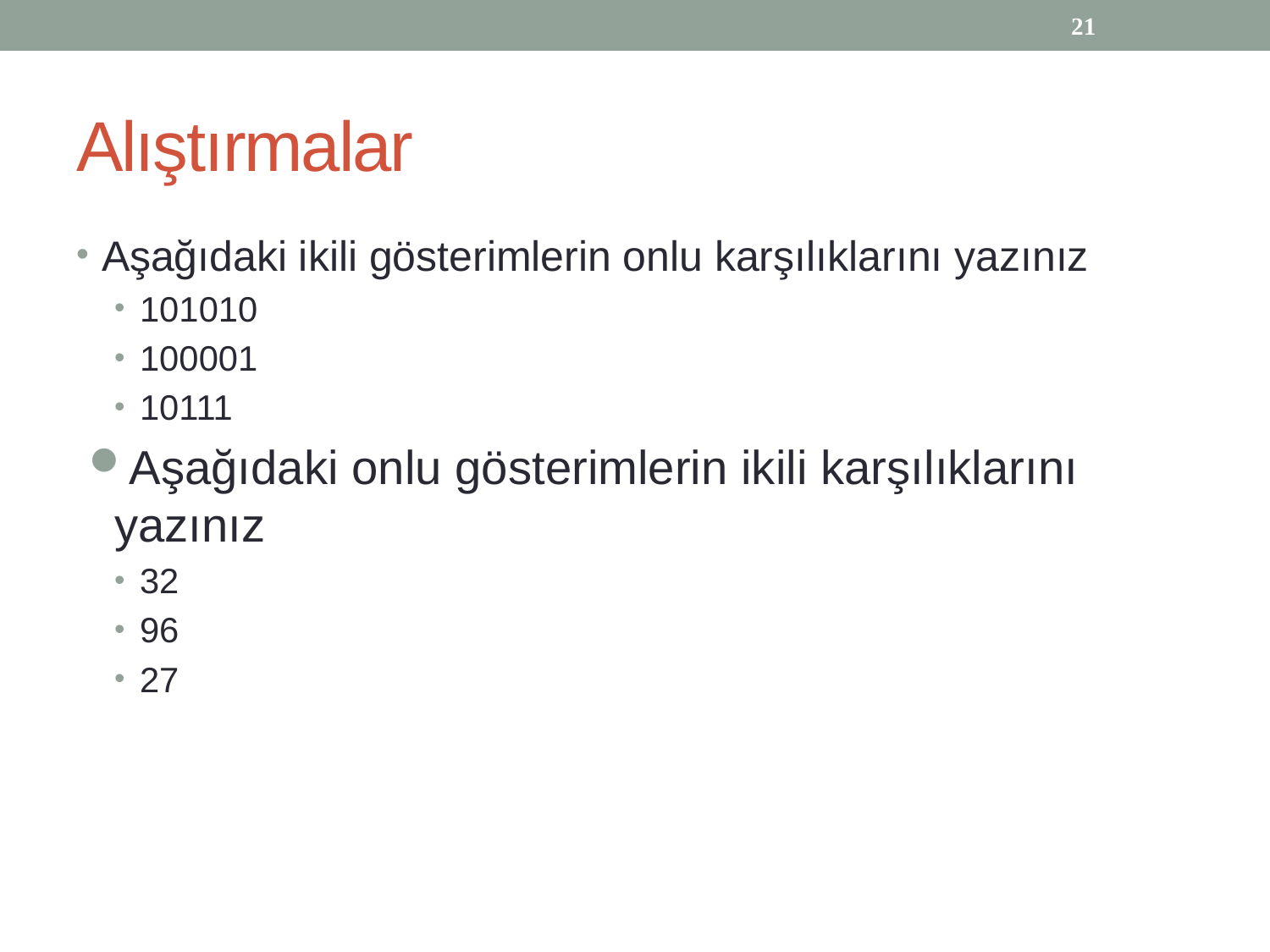

21
# Alıştırmalar
Aşağıdaki ikili gösterimlerin onlu karşılıklarını yazınız
101010
100001
10111
Aşağıdaki onlu gösterimlerin ikili karşılıklarını yazınız
32
96
27